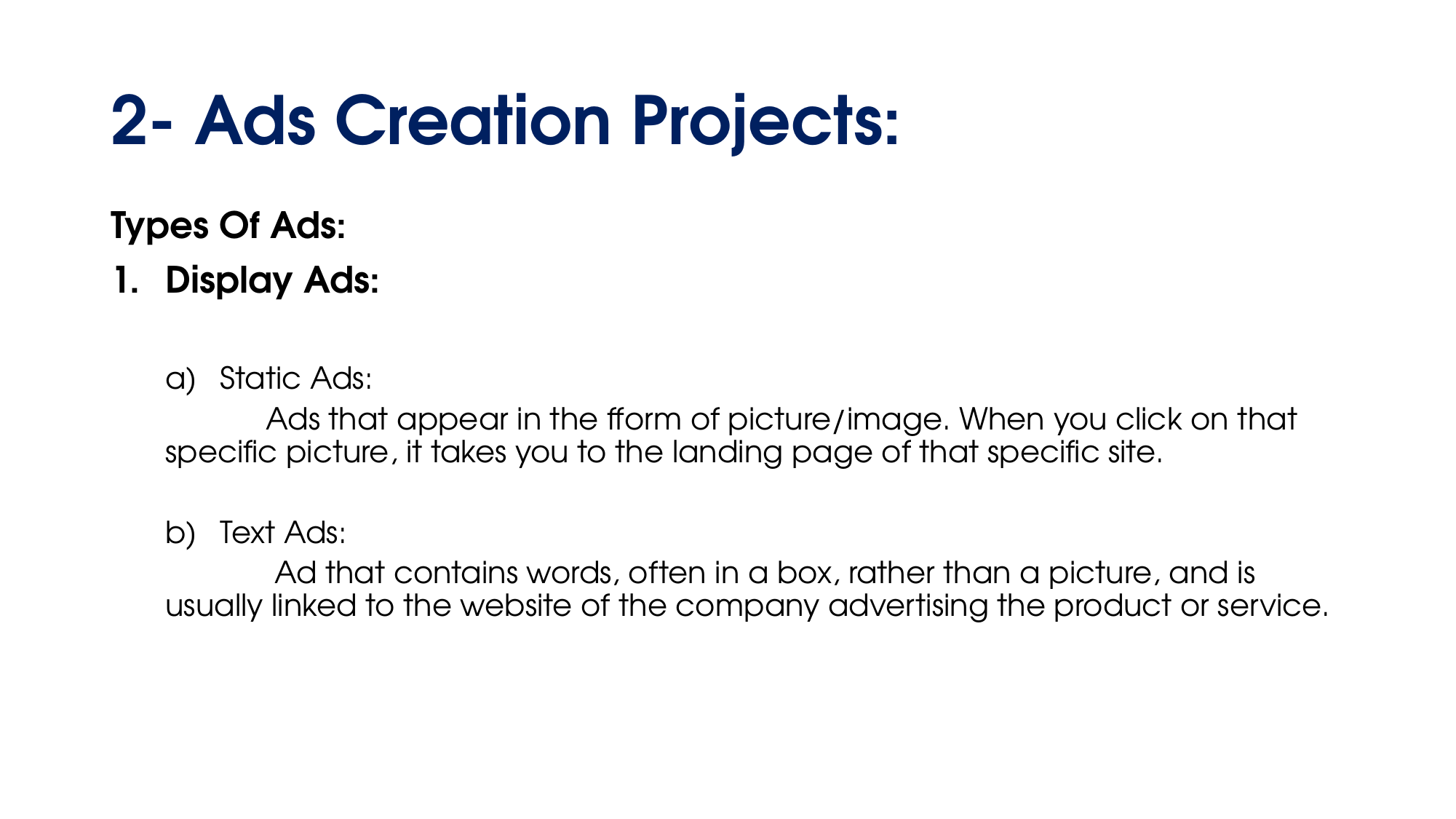

# 2- Ads Creation Projects:
Types Of Ads:
Display Ads:

Static Ads:
            Ads that appear in the fform of picture/image. When you click on that specific picture, it takes you to the landing page of that specific site.

Text Ads:
             Ad that contains words, often in a box, rather than a picture, and is usually linked to the website of the company advertising the product or service.